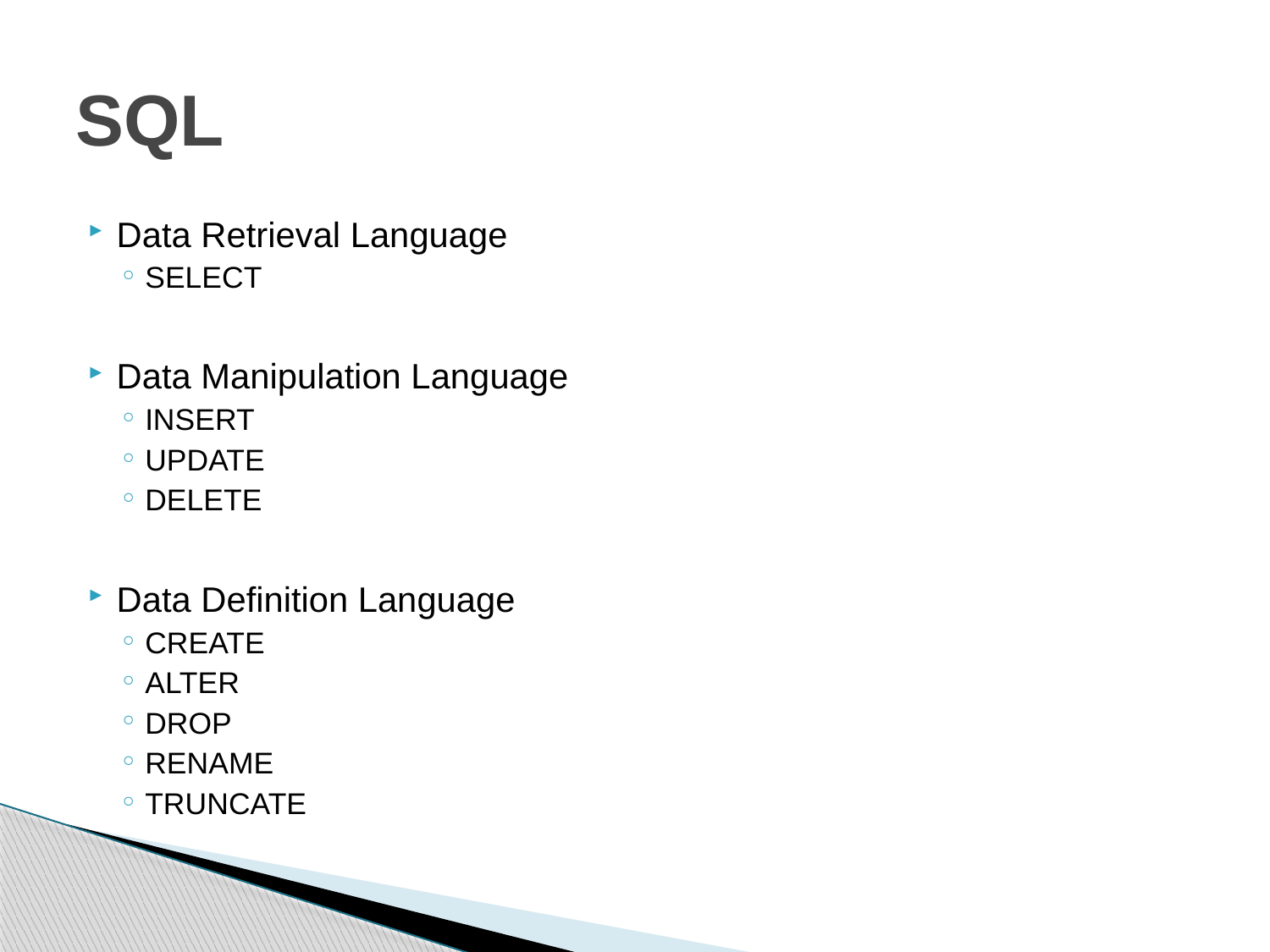

# SQL
Data Retrieval Language
SELECT

Data Manipulation Language
INSERT
UPDATE
DELETE

Data Definition Language
CREATE
ALTER
DROP
RENAME
TRUNCATE